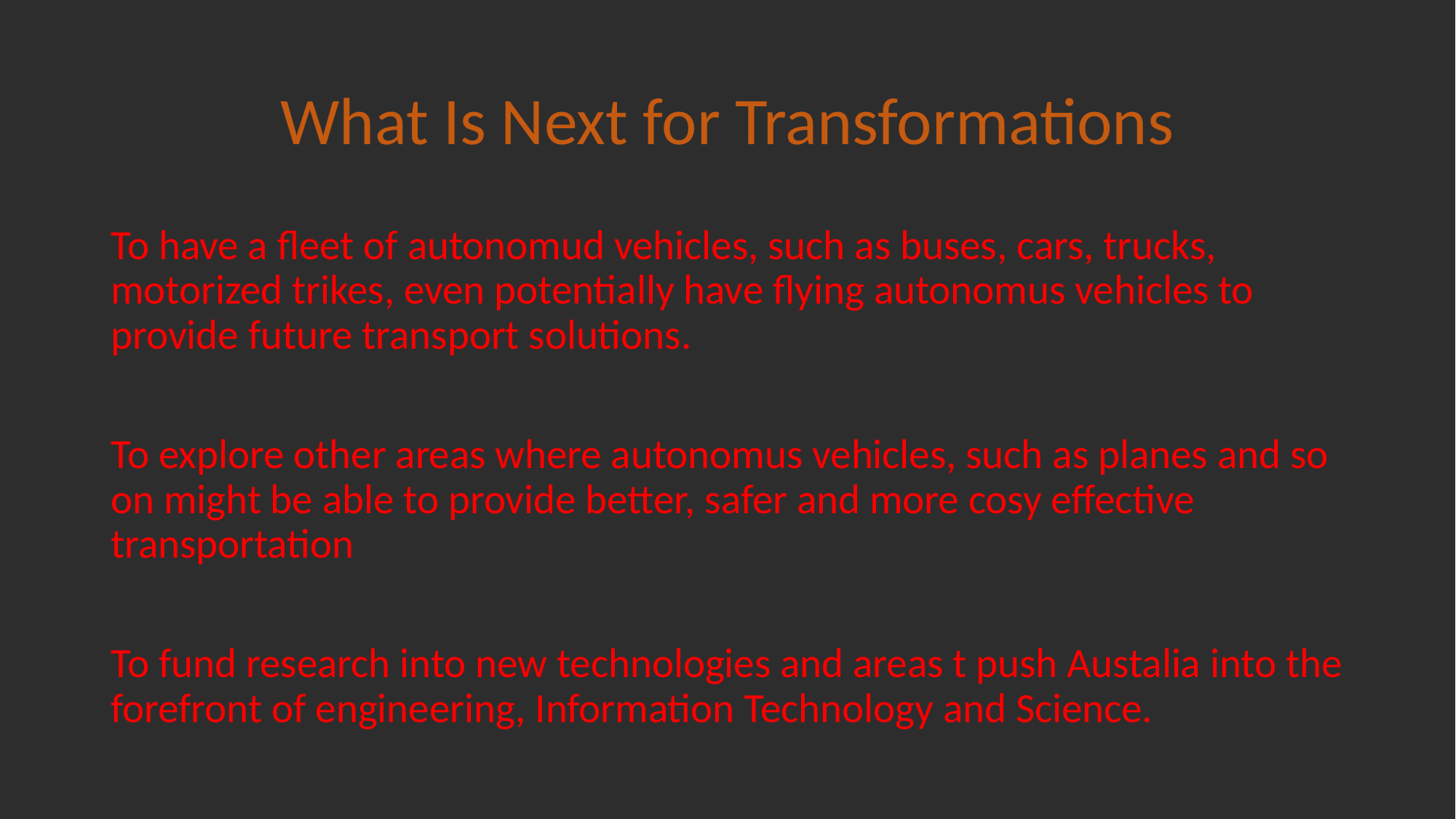

# What Is Next for Transformations
To have a fleet of autonomud vehicles, such as buses, cars, trucks, motorized trikes, even potentially have flying autonomus vehicles to provide future transport solutions.

To explore other areas where autonomus vehicles, such as planes and so on might be able to provide better, safer and more cosy effective transportation

To fund research into new technologies and areas t push Austalia into the forefront of engineering, Information Technology and Science.